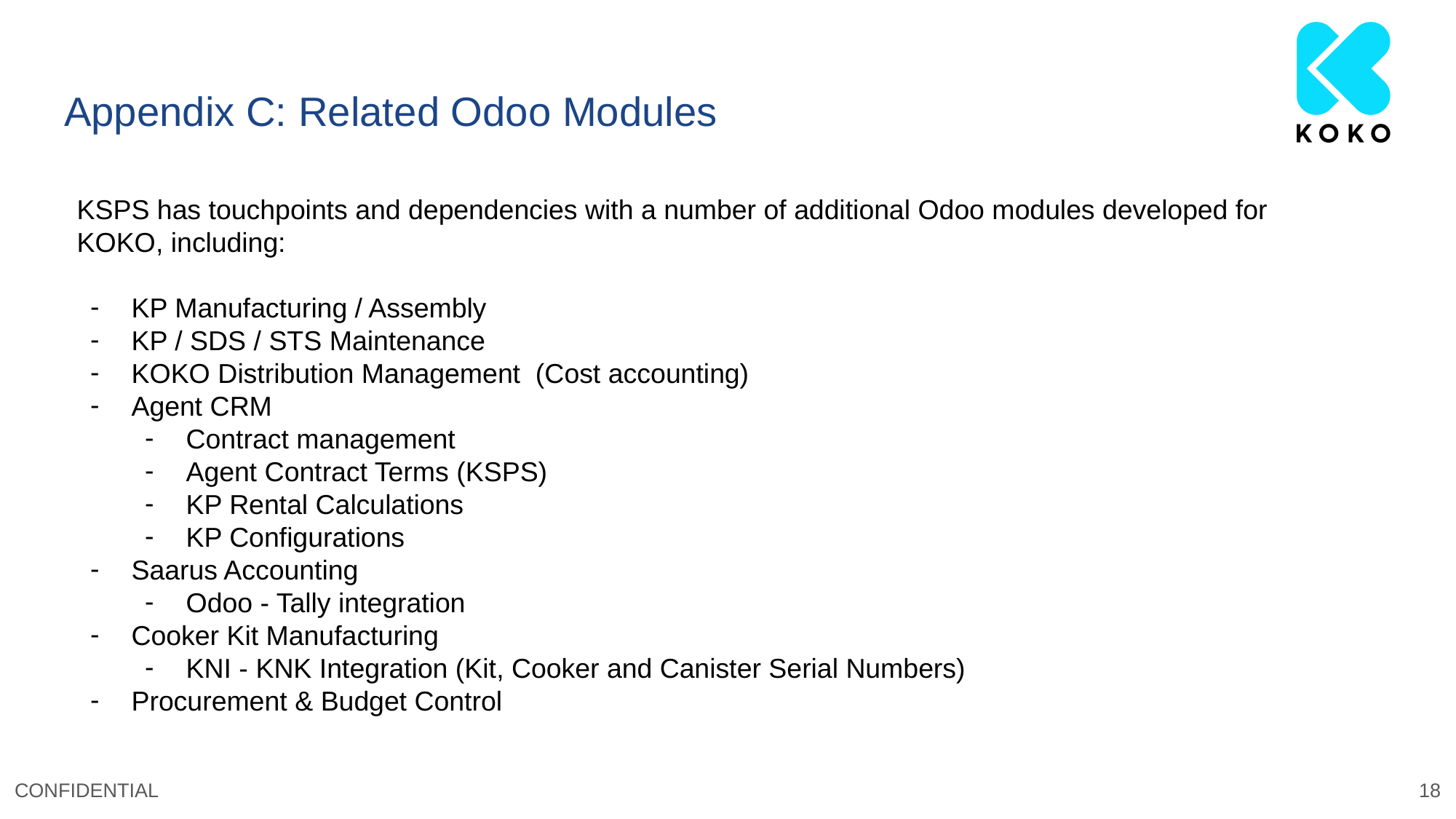

# Appendix C: Related Odoo Modules
KSPS has touchpoints and dependencies with a number of additional Odoo modules developed for KOKO, including:

KP Manufacturing / Assembly
KP / SDS / STS Maintenance
KOKO Distribution Management  (Cost accounting)
Agent CRM
Contract management
Agent Contract Terms (KSPS)
KP Rental Calculations
KP Configurations
Saarus Accounting
Odoo - Tally integration
Cooker Kit Manufacturing
KNI - KNK Integration (Kit, Cooker and Canister Serial Numbers)
Procurement & Budget Control

18
CONFIDENTIAL